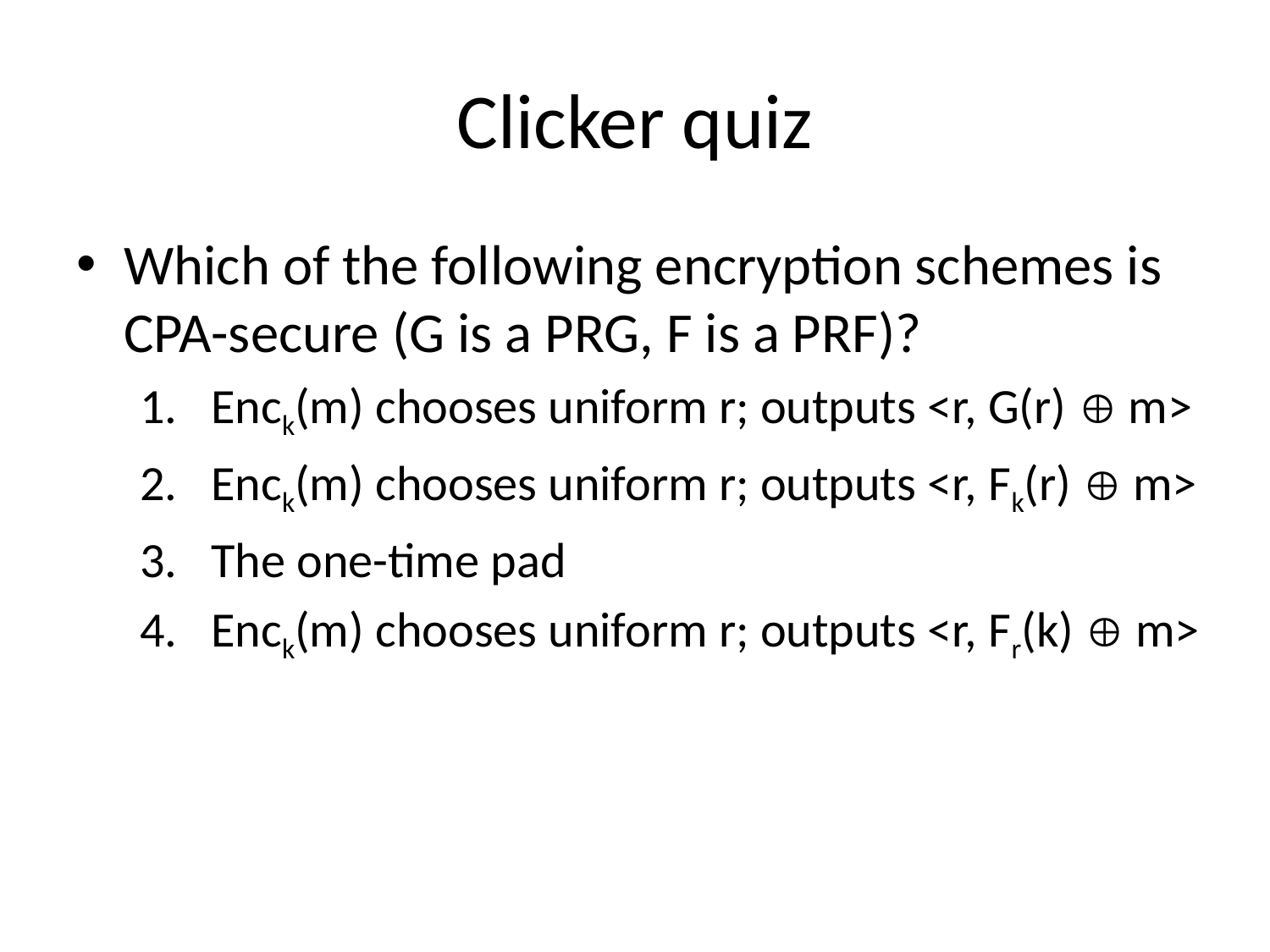

# Clicker quiz
Which of the following encryption schemes is CPA-secure (G is a PRG, F is a PRF)?
Enck(m) chooses uniform r; outputs <r, G(r) ⊕ m>
Enck(m) chooses uniform r; outputs <r, Fk(r) ⊕ m>
The one-time pad
Enck(m) chooses uniform r; outputs <r, Fr(k) ⊕ m>